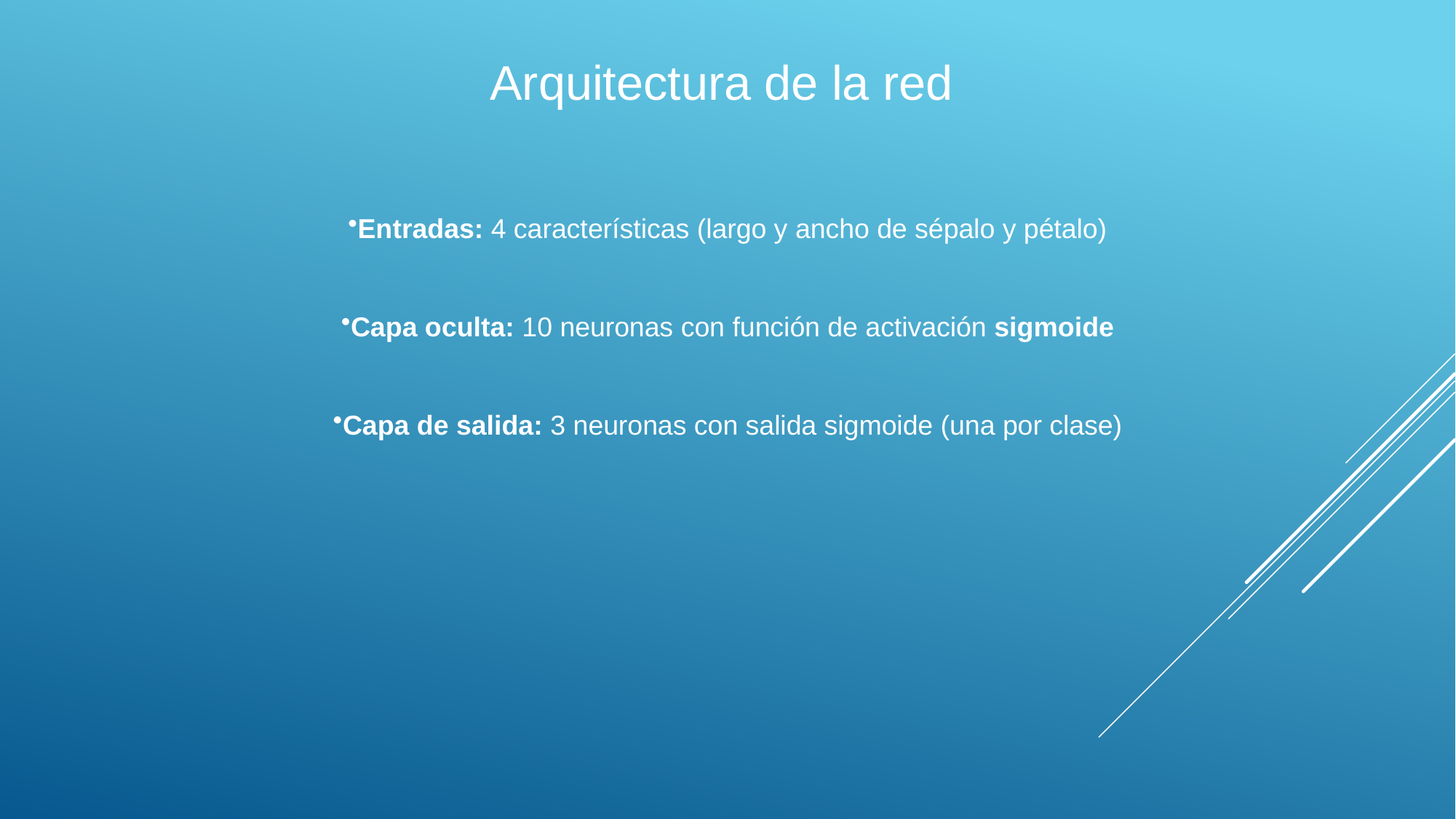

Arquitectura de la red
Entradas: 4 características (largo y ancho de sépalo y pétalo)

Capa oculta: 10 neuronas con función de activación sigmoide

Capa de salida: 3 neuronas con salida sigmoide (una por clase)